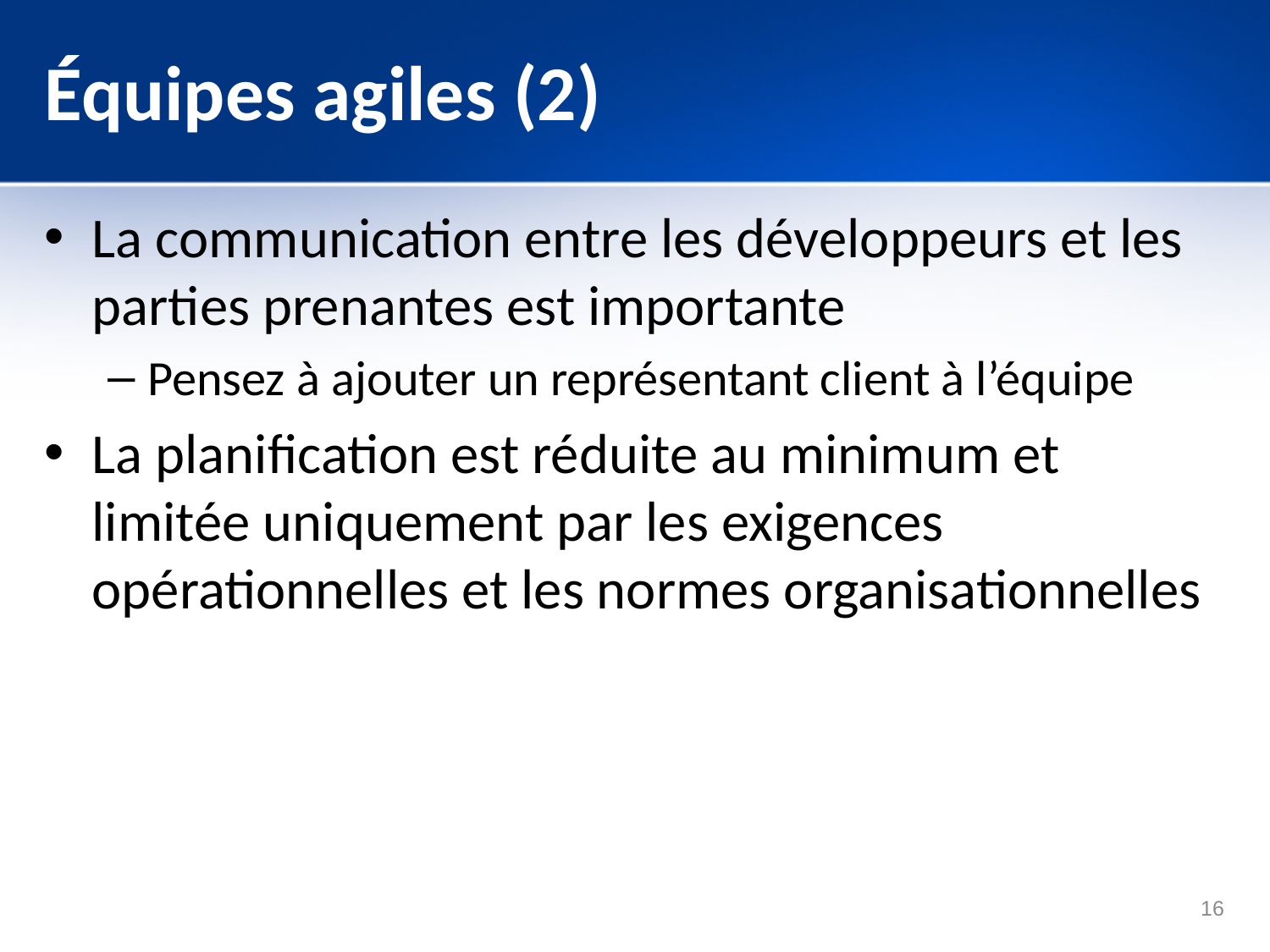

# Équipes agiles (2)
La communication entre les développeurs et les parties prenantes est importante
Pensez à ajouter un représentant client à l’équipe
La planification est réduite au minimum et limitée uniquement par les exigences opérationnelles et les normes organisationnelles
16